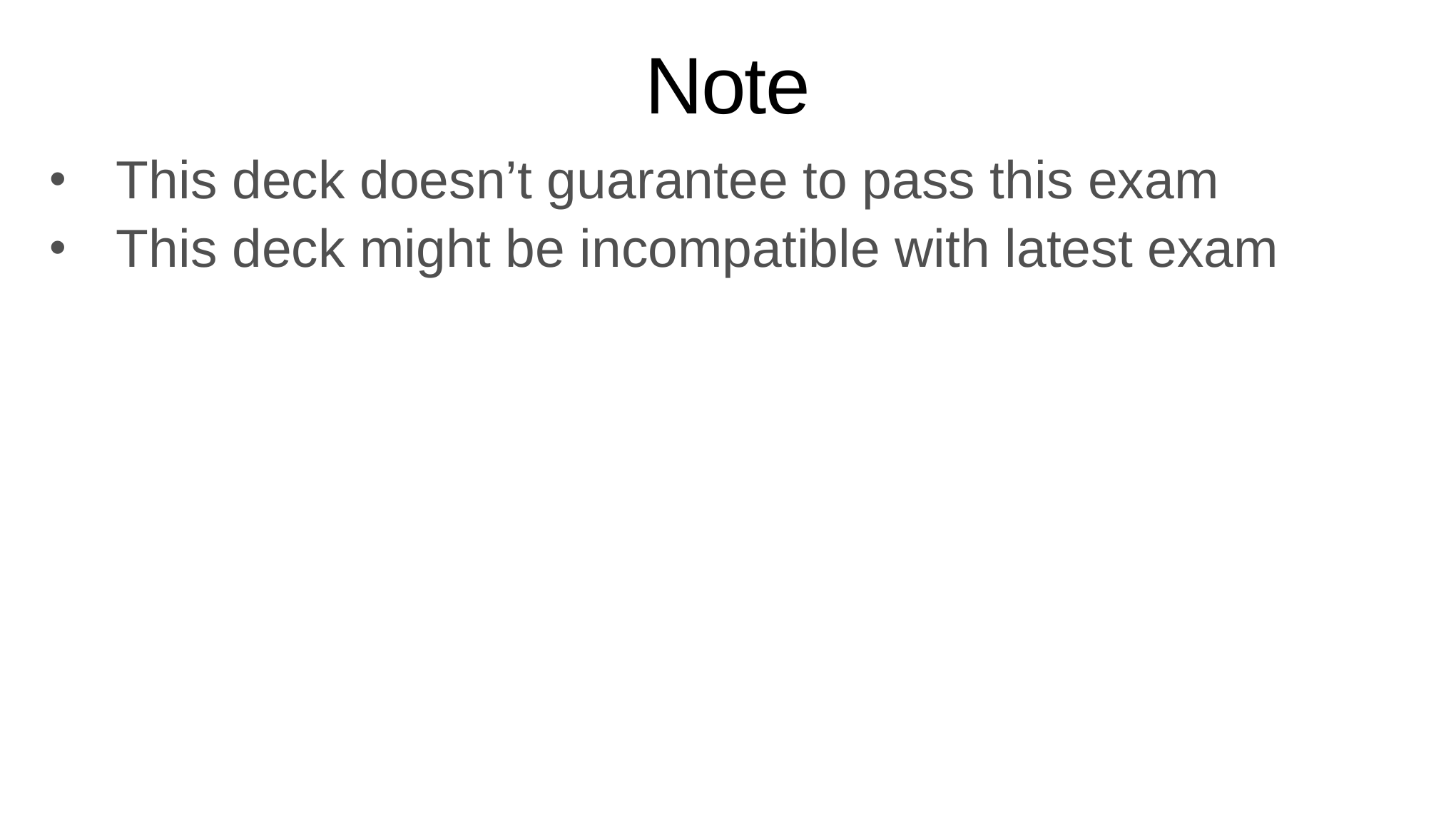

# Note
This deck doesn’t guarantee to pass this exam
This deck might be incompatible with latest exam